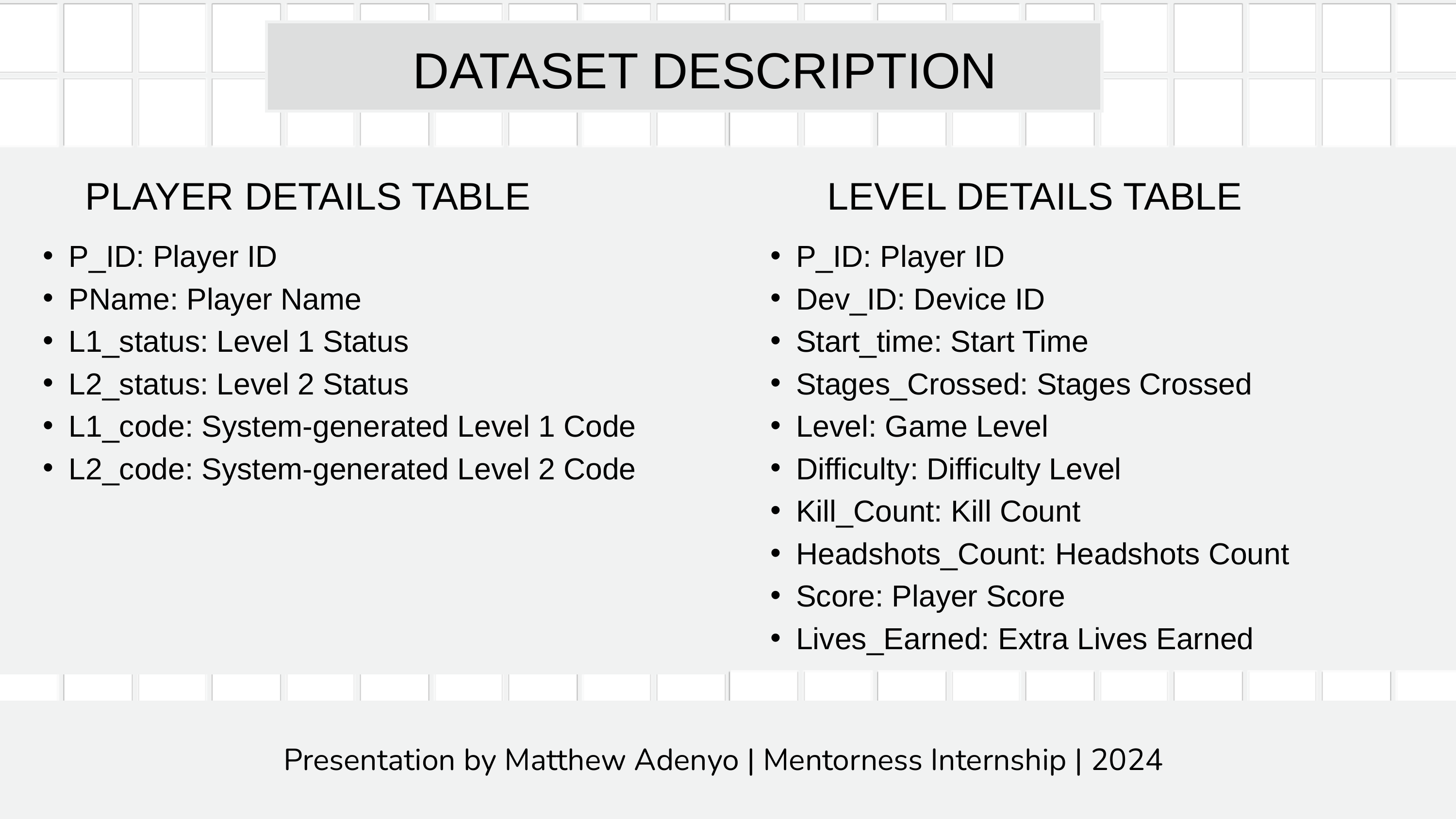

DATASET DESCRIPTION

PLAYER DETAILS TABLE
LEVEL DETAILS TABLE
P_ID: Player ID
PName: Player Name
L1_status: Level 1 Status
L2_status: Level 2 Status
L1_code: System-generated Level 1 Code
L2_code: System-generated Level 2 Code
P_ID: Player ID
Dev_ID: Device ID
Start_time: Start Time
Stages_Crossed: Stages Crossed
Level: Game Level
Difficulty: Difficulty Level
Kill_Count: Kill Count
Headshots_Count: Headshots Count
Score: Player Score
Lives_Earned: Extra Lives Earned

Presentation by Matthew Adenyo | Mentorness Internship | 2024